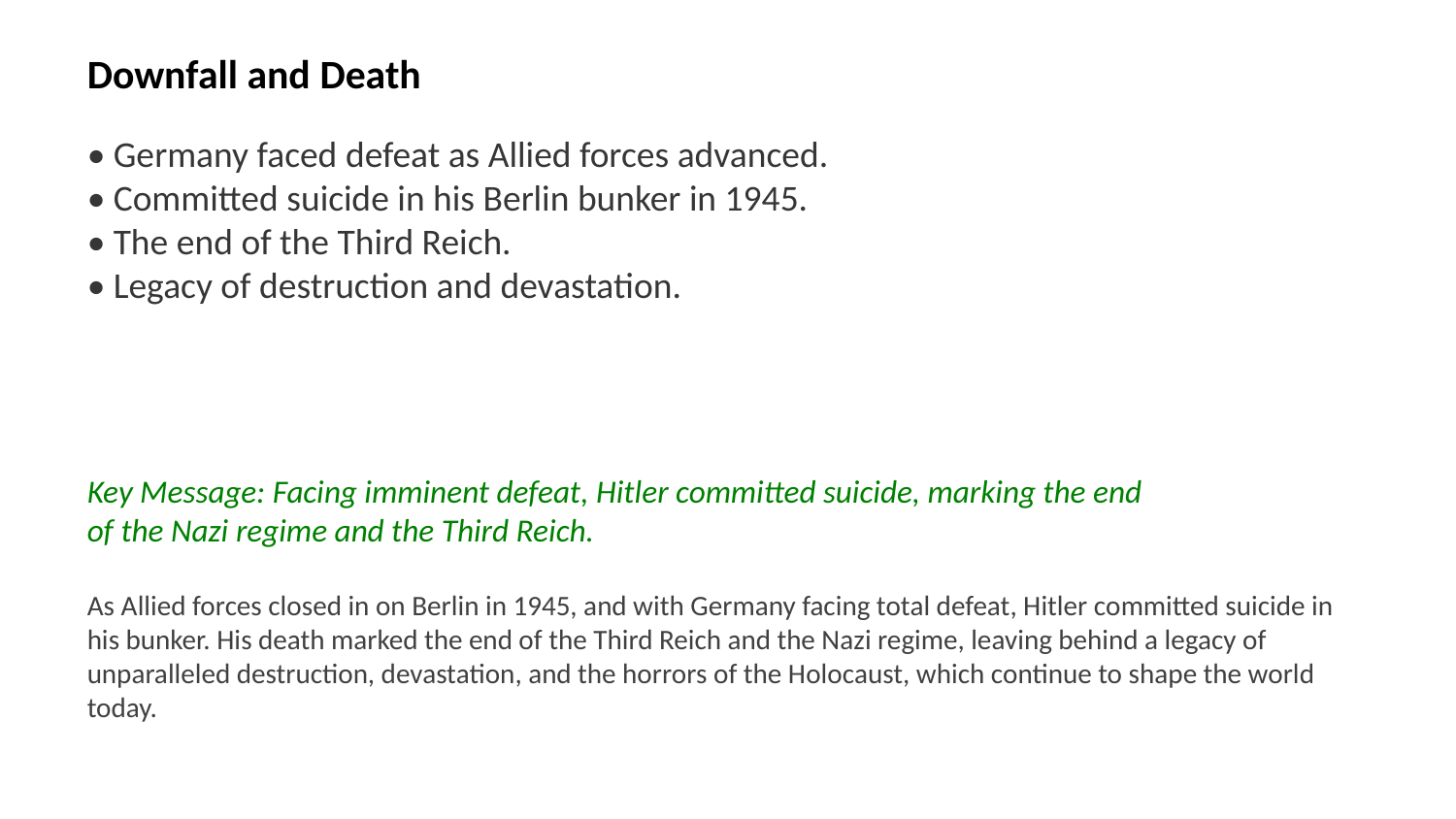

Downfall and Death
• Germany faced defeat as Allied forces advanced.
• Committed suicide in his Berlin bunker in 1945.
• The end of the Third Reich.
• Legacy of destruction and devastation.
Key Message: Facing imminent defeat, Hitler committed suicide, marking the end of the Nazi regime and the Third Reich.
As Allied forces closed in on Berlin in 1945, and with Germany facing total defeat, Hitler committed suicide in his bunker. His death marked the end of the Third Reich and the Nazi regime, leaving behind a legacy of unparalleled destruction, devastation, and the horrors of the Holocaust, which continue to shape the world today.
Images: Battle of Berlin, Hitler's bunker, Allied victory, Ruins of Berlin 1945